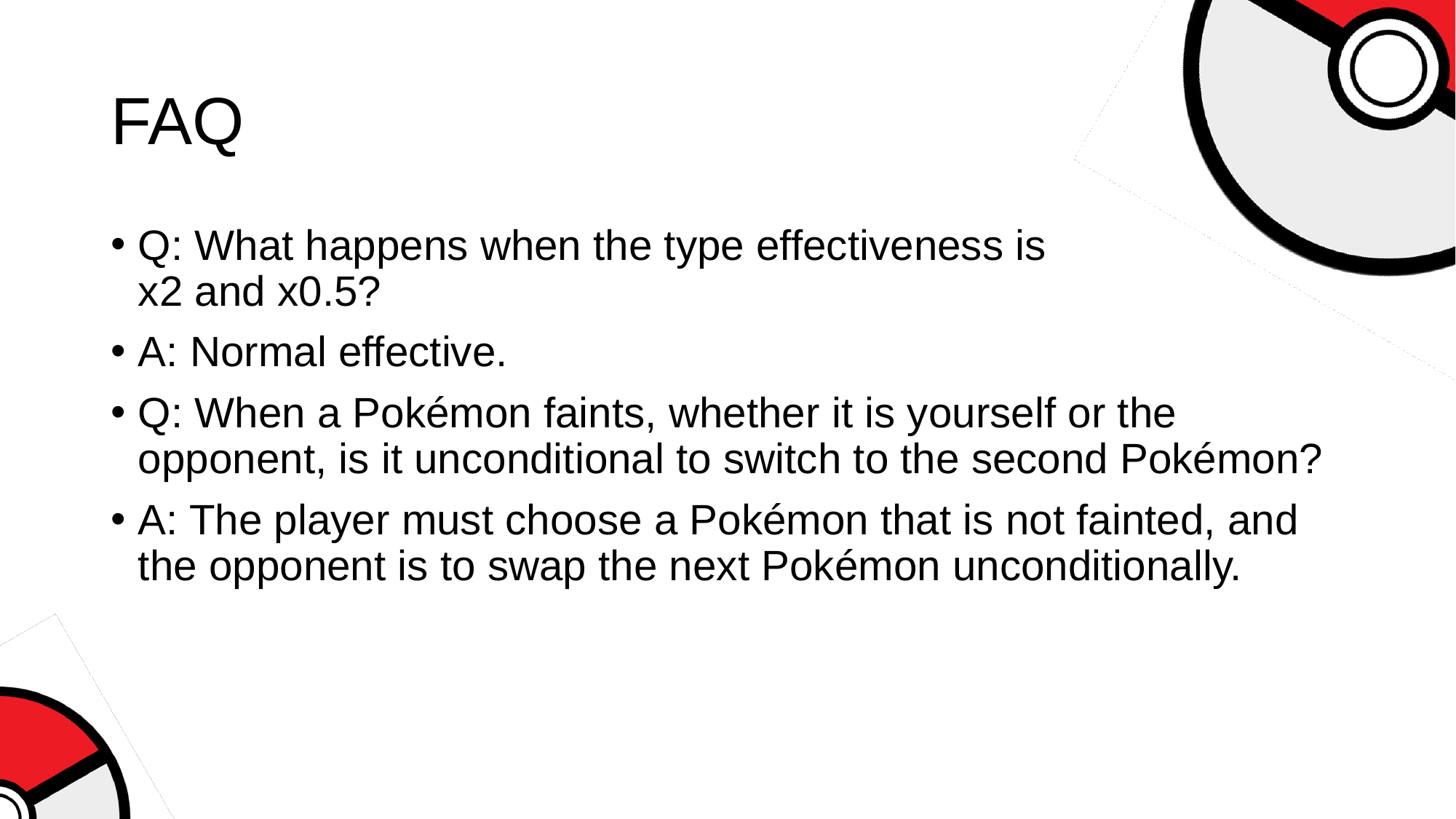

# FAQ
Q: What happens when the type effectiveness is
x2 and x0.5?
A: Normal effective.
Q: When a Pokémon faints, whether it is yourself or the opponent, is it unconditional to switch to the second Pokémon?
A: The player must choose a Pokémon that is not fainted, and the opponent is to swap the next Pokémon unconditionally.